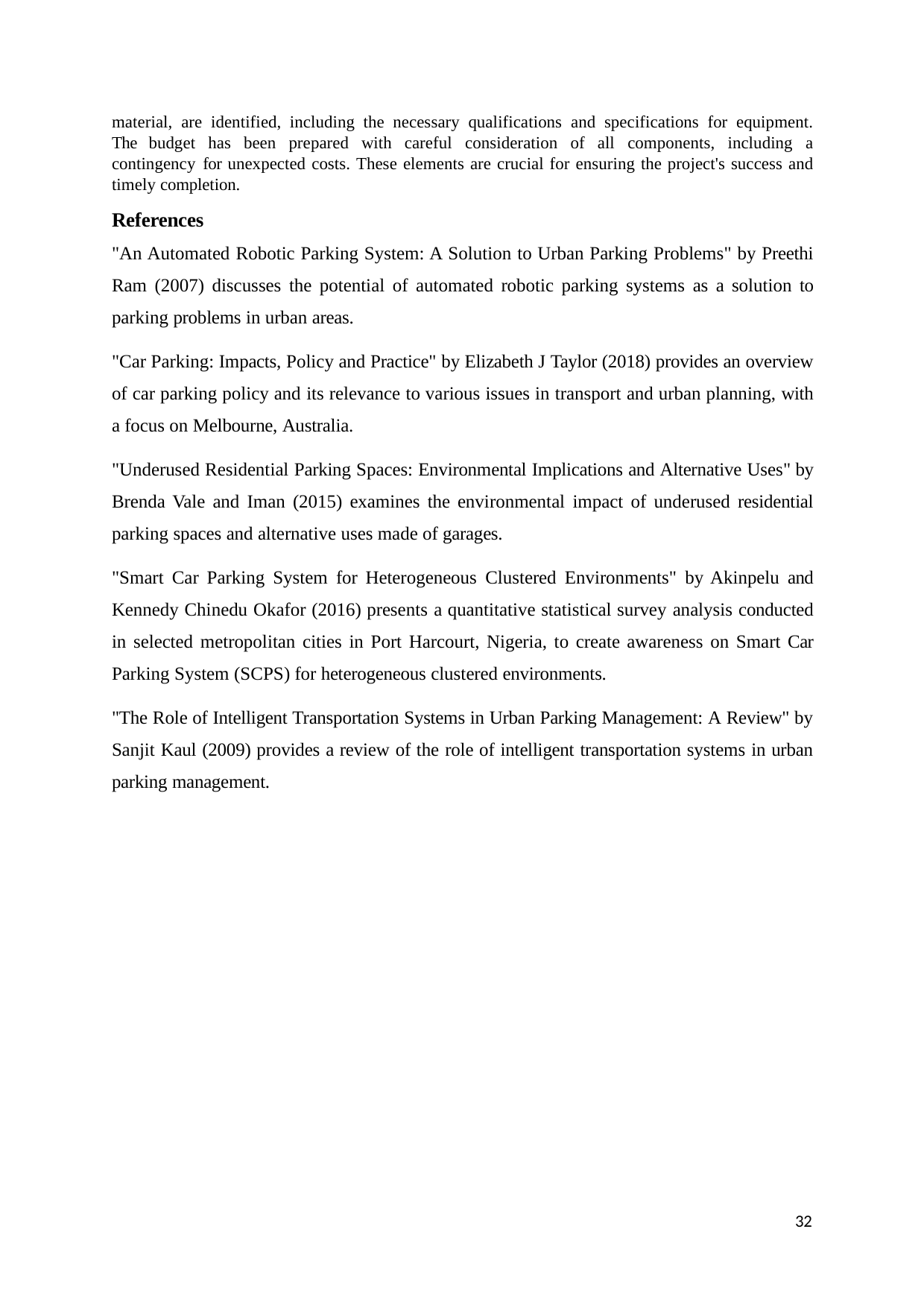

material, are identified, including the necessary qualifications and specifications for equipment. The budget has been prepared with careful consideration of all components, including a contingency for unexpected costs. These elements are crucial for ensuring the project's success and timely completion.
References
"An Automated Robotic Parking System: A Solution to Urban Parking Problems" by Preethi Ram (2007) discusses the potential of automated robotic parking systems as a solution to parking problems in urban areas.
"Car Parking: Impacts, Policy and Practice" by Elizabeth J Taylor (2018) provides an overview of car parking policy and its relevance to various issues in transport and urban planning, with a focus on Melbourne, Australia.
"Underused Residential Parking Spaces: Environmental Implications and Alternative Uses" by Brenda Vale and Iman (2015) examines the environmental impact of underused residential parking spaces and alternative uses made of garages.
"Smart Car Parking System for Heterogeneous Clustered Environments" by Akinpelu and Kennedy Chinedu Okafor (2016) presents a quantitative statistical survey analysis conducted in selected metropolitan cities in Port Harcourt, Nigeria, to create awareness on Smart Car Parking System (SCPS) for heterogeneous clustered environments.
"The Role of Intelligent Transportation Systems in Urban Parking Management: A Review" by Sanjit Kaul (2009) provides a review of the role of intelligent transportation systems in urban parking management.
32